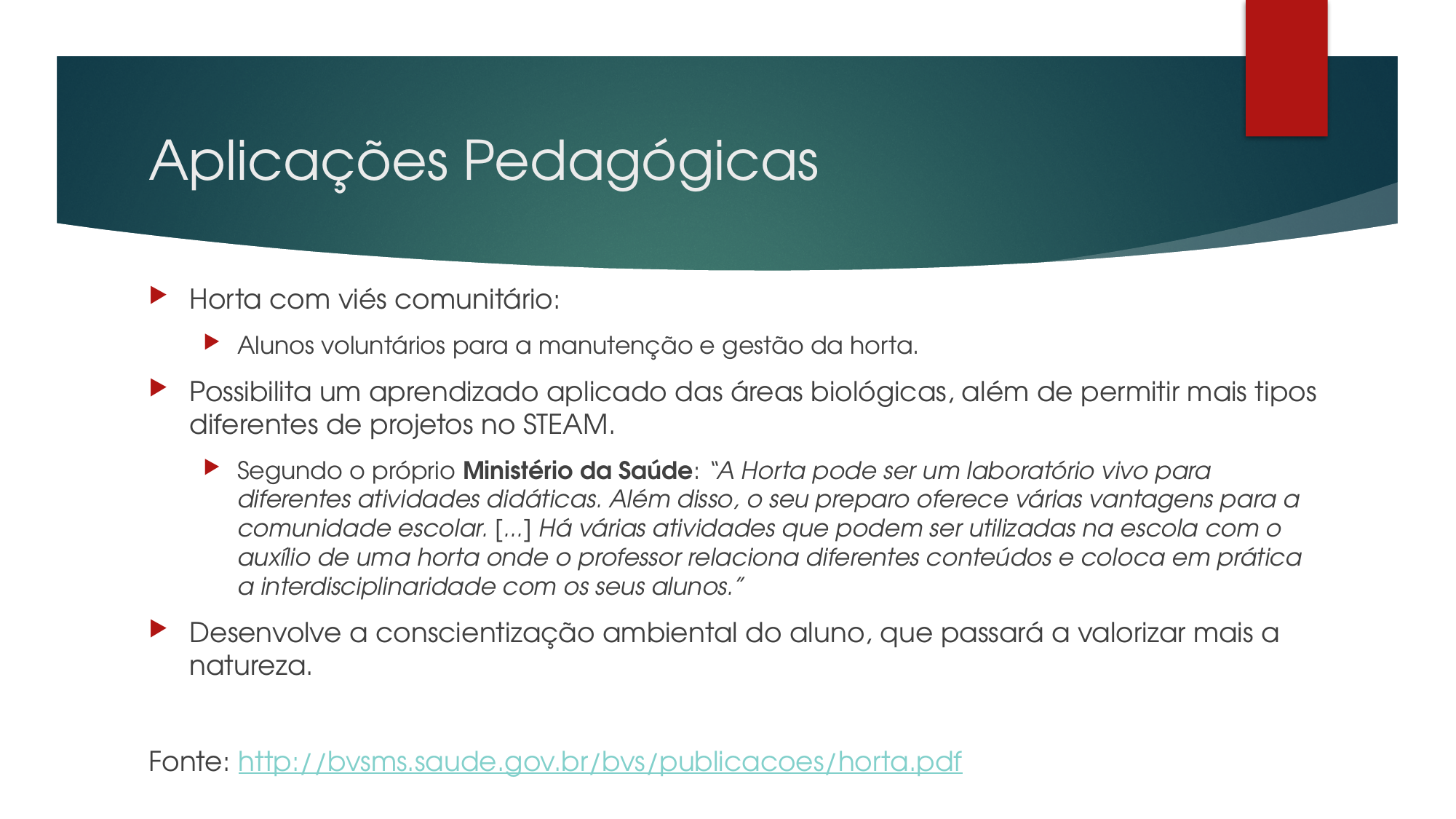

# Aplicações Pedagógicas
Horta com viés comunitário:
Alunos voluntários para a manutenção e gestão da horta.
Possibilita um aprendizado aplicado das áreas biológicas, além de permitir mais tipos diferentes de projetos no STEAM.
Segundo o próprio Ministério da Saúde: “A Horta pode ser um laboratório vivo para diferentes atividades didáticas. Além disso, o seu preparo oferece várias vantagens para a comunidade escolar. [...] Há várias atividades que podem ser utilizadas na escola com o auxílio de uma horta onde o professor relaciona diferentes conteúdos e coloca em prática a interdisciplinaridade com os seus alunos.”
Desenvolve a conscientização ambiental do aluno, que passará a valorizar mais a natureza.

Fonte: http://bvsms.saude.gov.br/bvs/publicacoes/horta.pdf